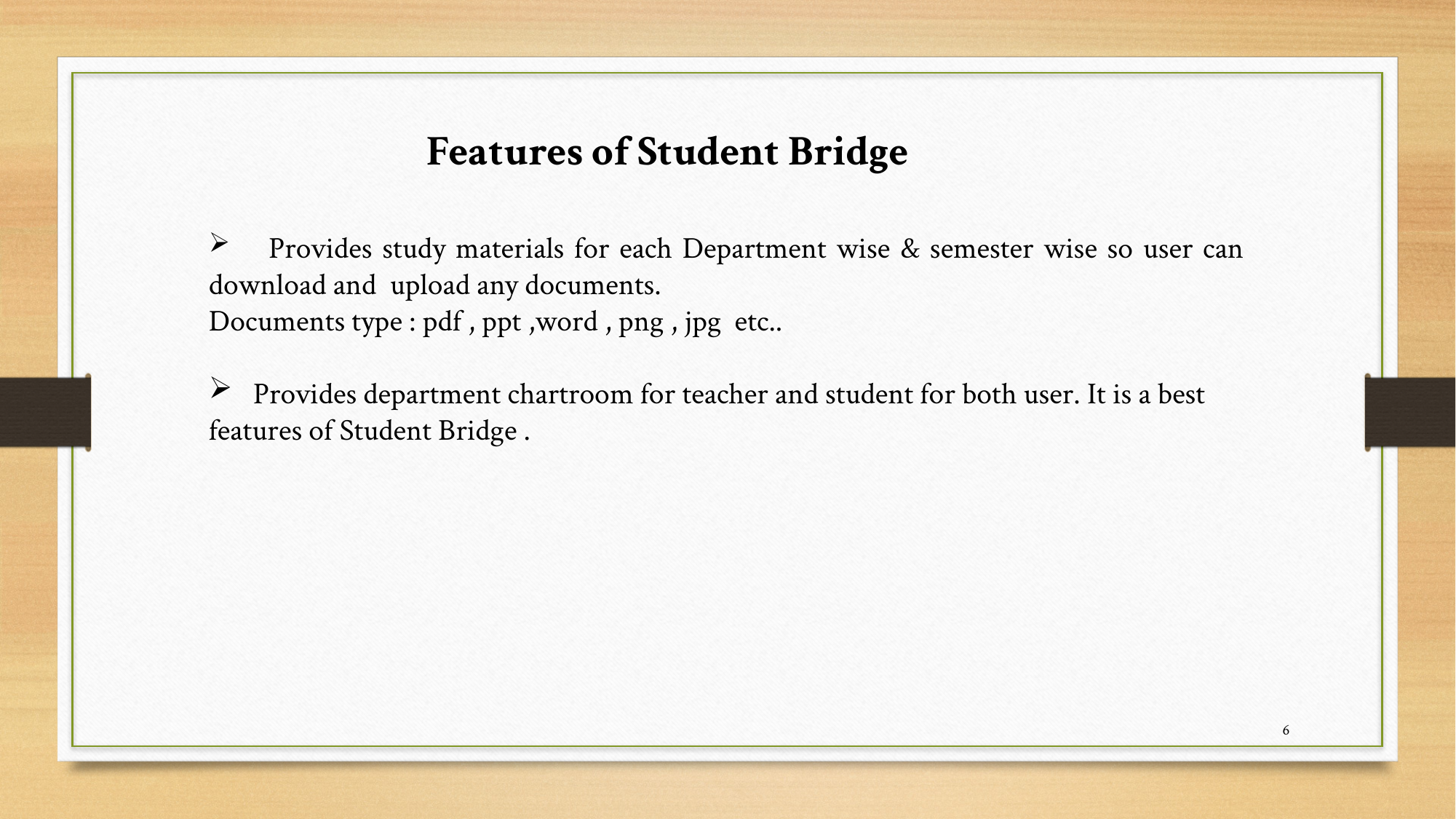

Features of Student Bridge
    Provides study materials for each Department wise & semester wise so user can download and  upload any documents.
Documents type : pdf , ppt ,word , png , jpg  etc..

   Provides department chartroom for teacher and student for both user. It is a best features of Student Bridge .

6